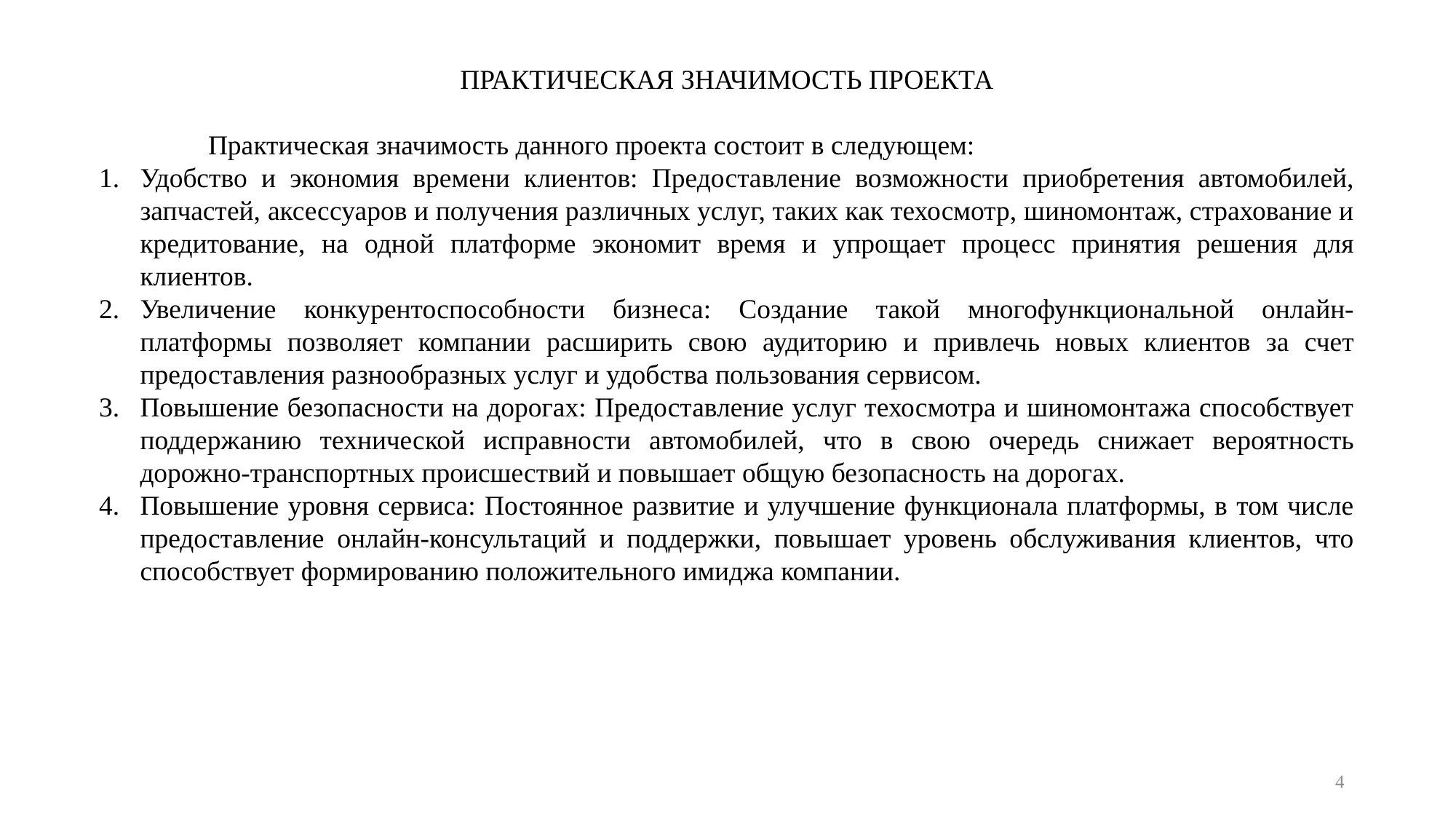

ПРАКТИЧЕСКАЯ ЗНАЧИМОСТЬ ПРОЕКТА

	Практическая значимость данного проекта состоит в следующем:
Удобство и экономия времени клиентов: Предоставление возможности приобретения автомобилей, запчастей, аксессуаров и получения различных услуг, таких как техосмотр, шиномонтаж, страхование и кредитование, на одной платформе экономит время и упрощает процесс принятия решения для клиентов.
Увеличение конкурентоспособности бизнеса: Создание такой многофункциональной онлайн-платформы позволяет компании расширить свою аудиторию и привлечь новых клиентов за счет предоставления разнообразных услуг и удобства пользования сервисом.
Повышение безопасности на дорогах: Предоставление услуг техосмотра и шиномонтажа способствует поддержанию технической исправности автомобилей, что в свою очередь снижает вероятность дорожно-транспортных происшествий и повышает общую безопасность на дорогах.
Повышение уровня сервиса: Постоянное развитие и улучшение функционала платформы, в том числе предоставление онлайн-консультаций и поддержки, повышает уровень обслуживания клиентов, что способствует формированию положительного имиджа компании.

4